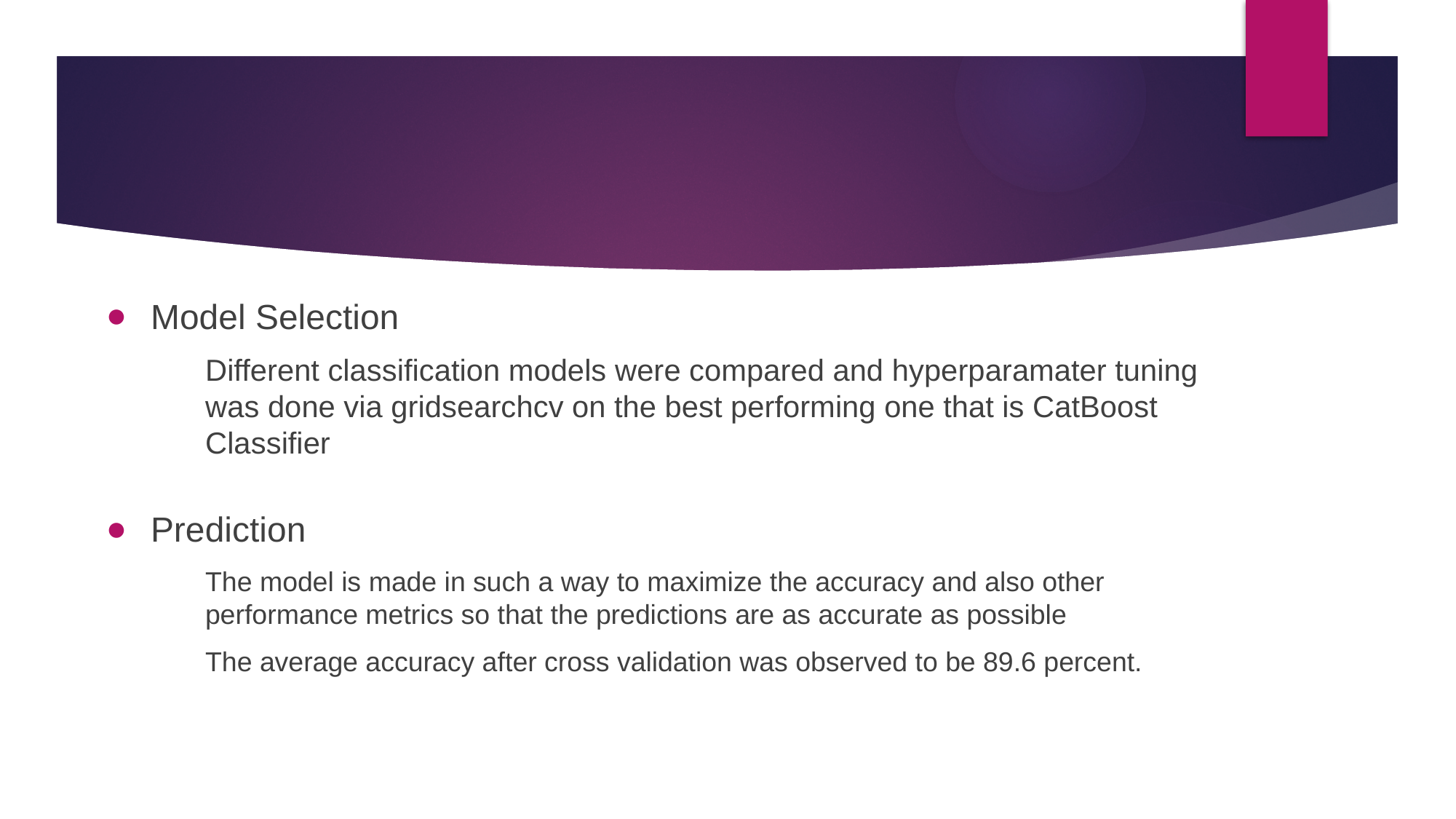

Model Selection
Different classification models were compared and hyperparamater tuning was done via gridsearchcv on the best performing one that is CatBoost Classifier

Prediction
The model is made in such a way to maximize the accuracy and also other performance metrics so that the predictions are as accurate as possible
The average accuracy after cross validation was observed to be 89.6 percent.